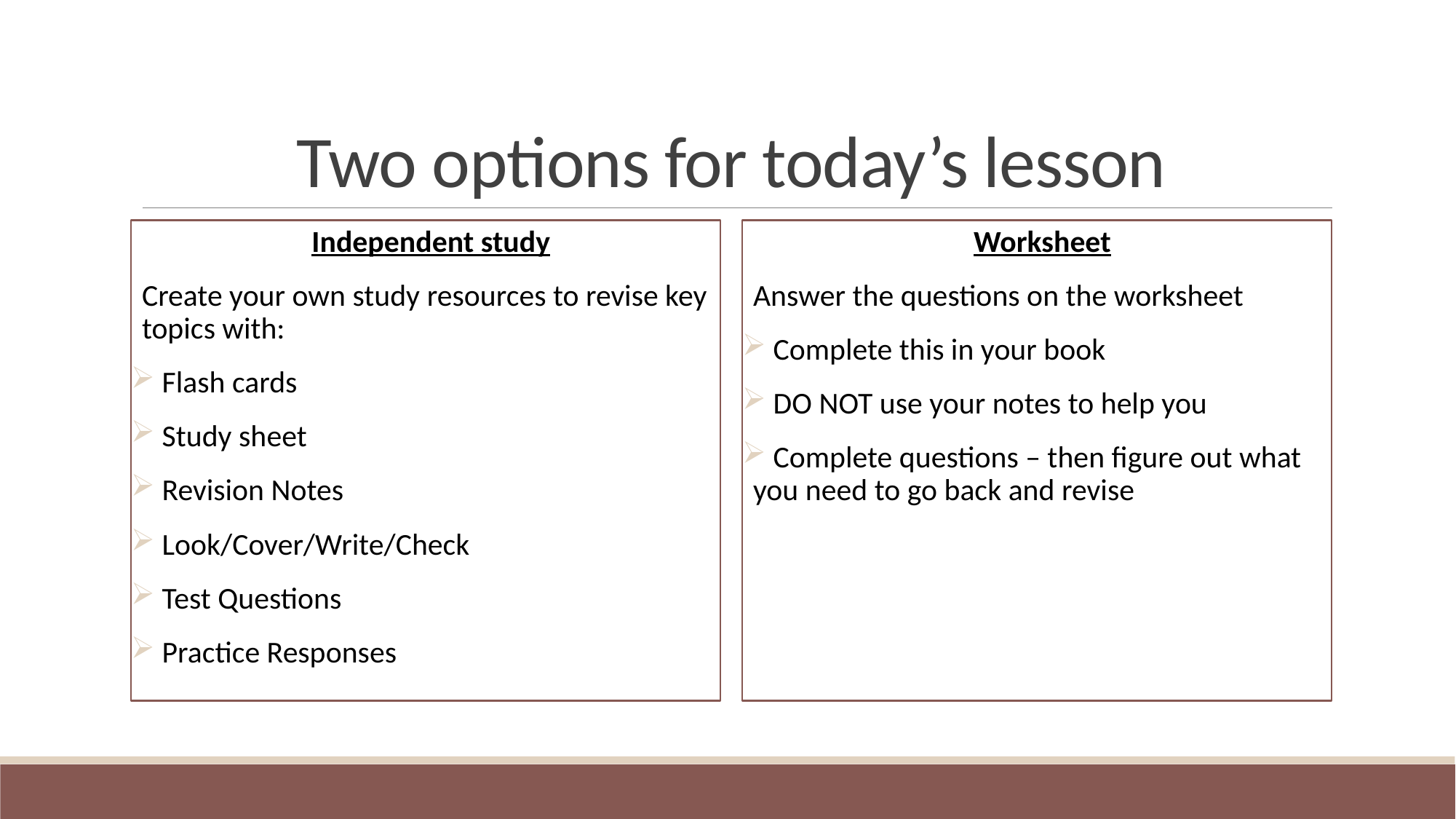

# Two options for today’s lesson
Independent study
Create your own study resources to revise key topics with:
 Flash cards
 Study sheet
 Revision Notes
 Look/Cover/Write/Check
 Test Questions
 Practice Responses
Worksheet
Answer the questions on the worksheet
 Complete this in your book
 DO NOT use your notes to help you
 Complete questions – then figure out what you need to go back and revise